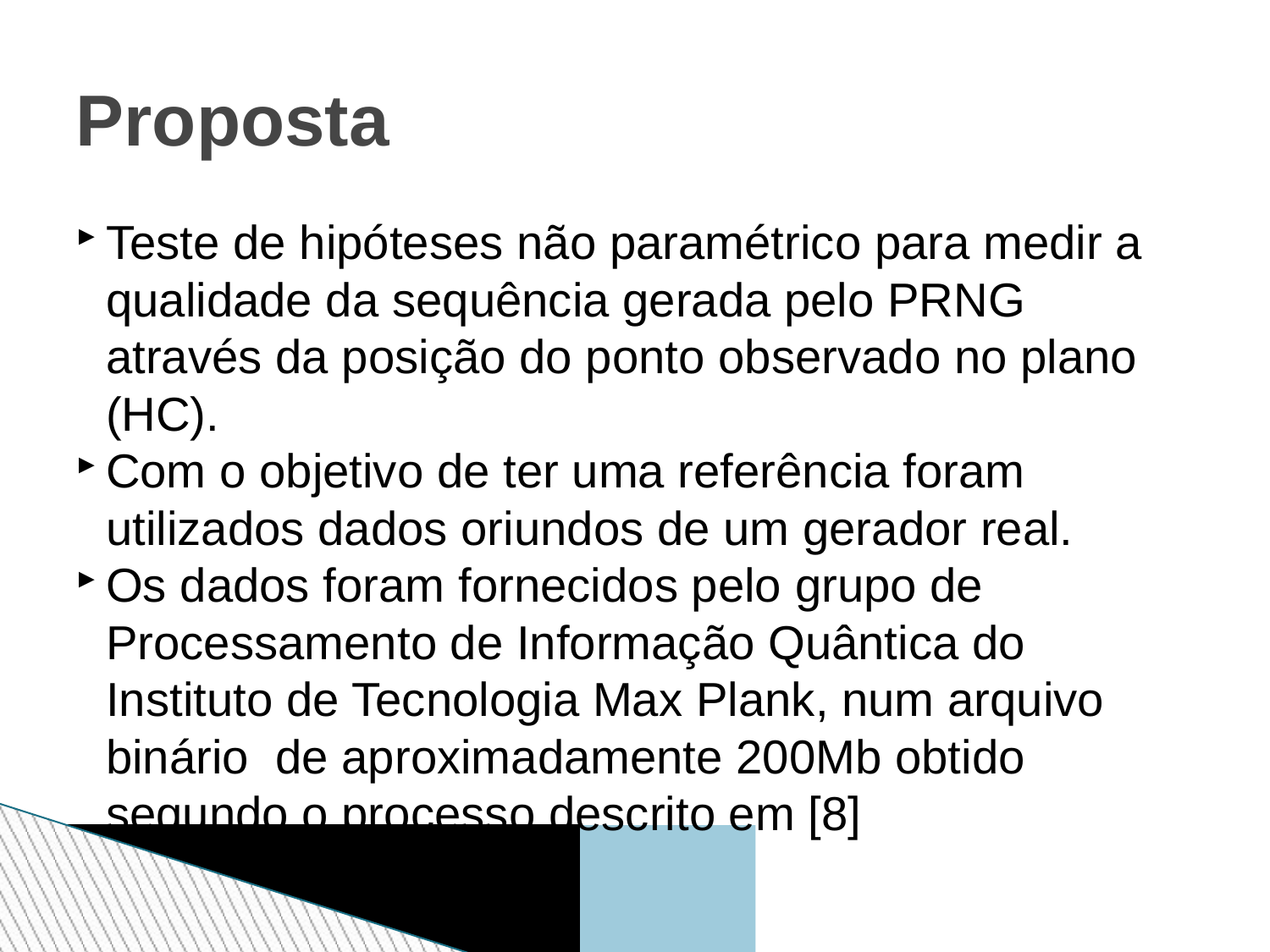

Proposta
Teste de hipóteses não paramétrico para medir a qualidade da sequência gerada pelo PRNG através da posição do ponto observado no plano (HC).
Com o objetivo de ter uma referência foram utilizados dados oriundos de um gerador real.
Os dados foram fornecidos pelo grupo de Processamento de Informação Quântica do Instituto de Tecnologia Max Plank, num arquivo binário  de aproximadamente 200Mb obtido segundo o processo descrito em [8]